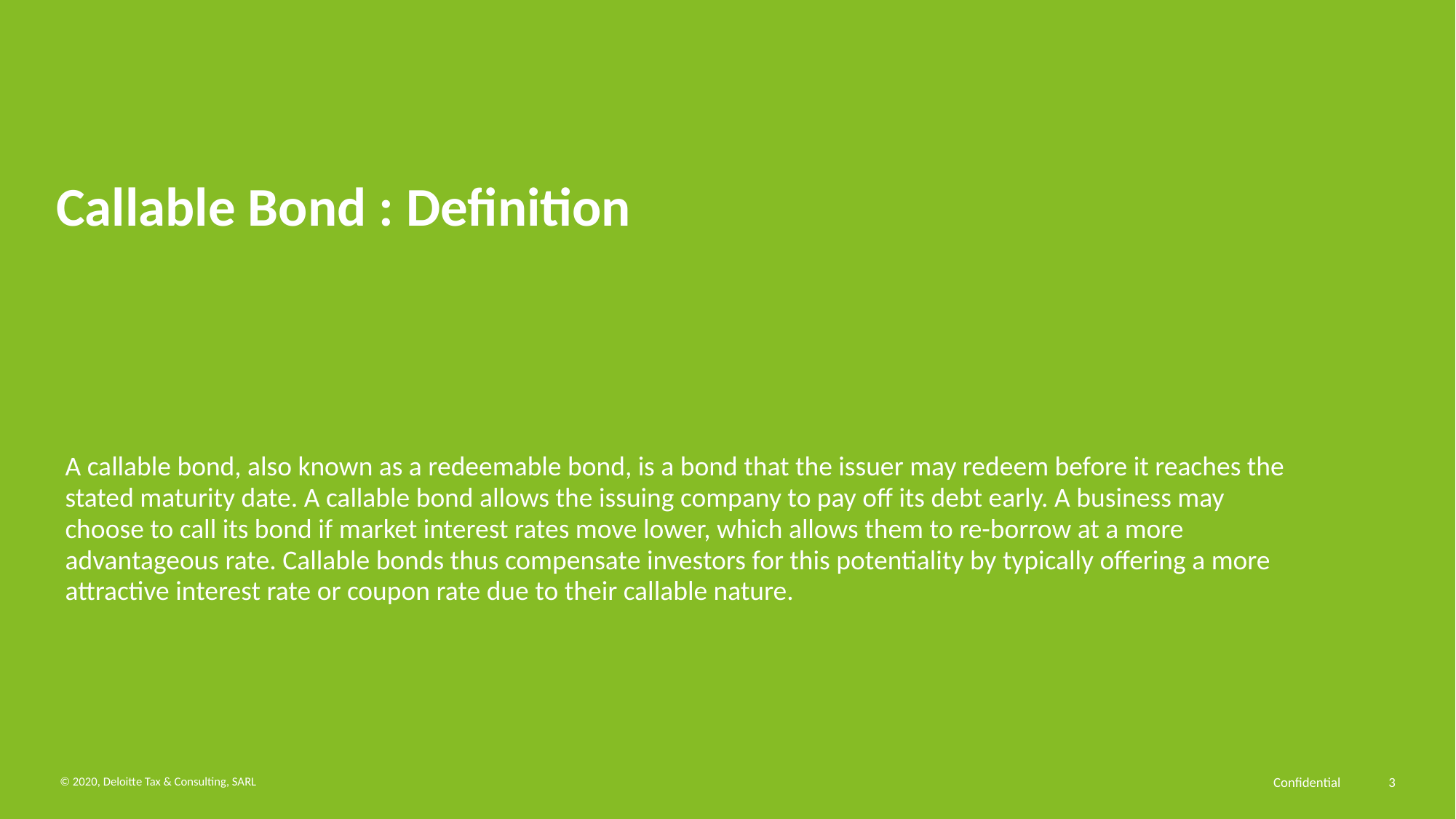

# Callable Bond : Definition
A callable bond, also known as a redeemable bond, is a bond that the issuer may redeem before it reaches the stated maturity date. A callable bond allows the issuing company to pay off its debt early. A business may choose to call its bond if market interest rates move lower, which allows them to re-borrow at a more advantageous rate. Callable bonds thus compensate investors for this potentiality by typically offering a more attractive interest rate or coupon rate due to their callable nature.